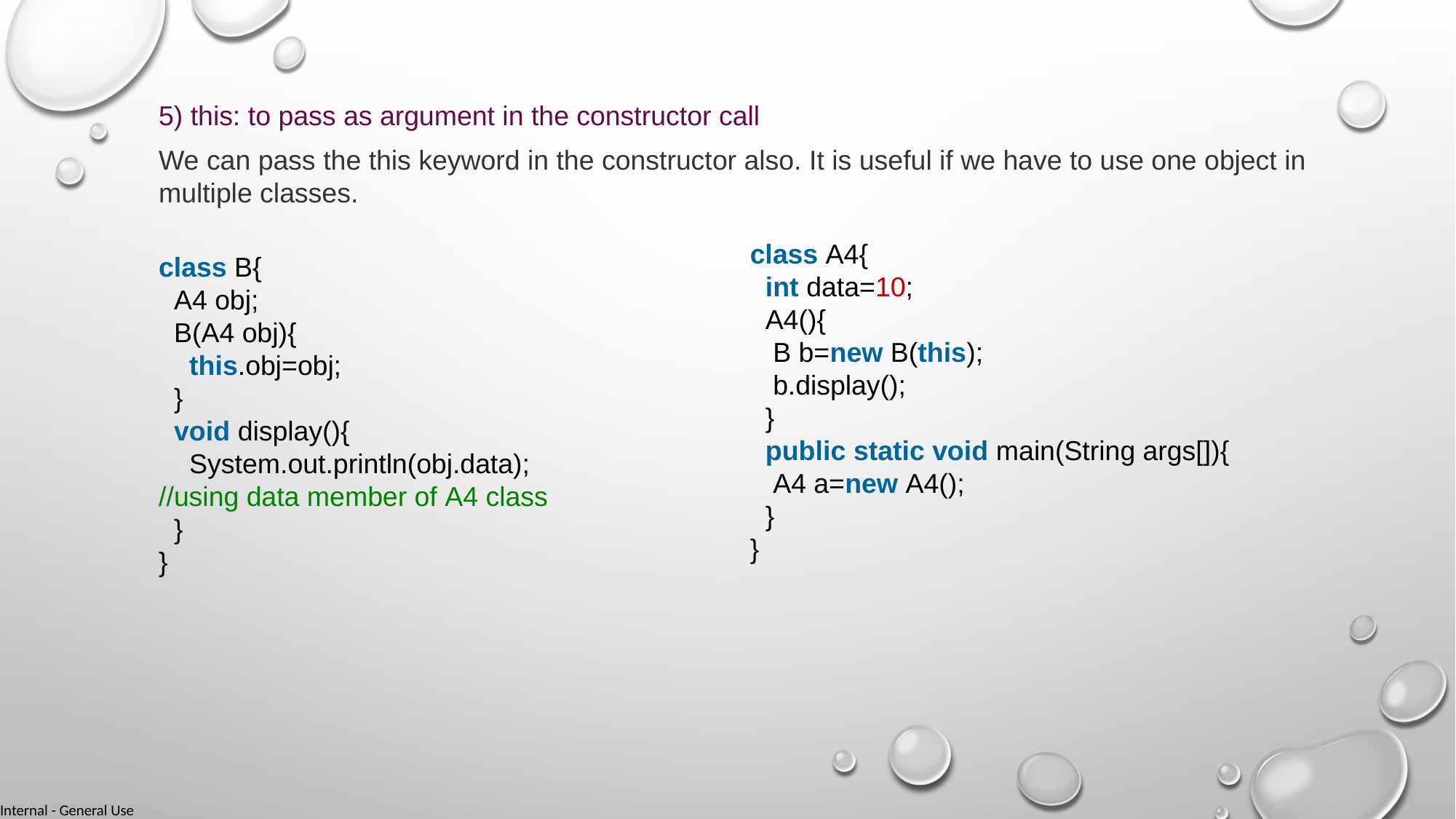

5) this: to pass as argument in the constructor call
We can pass the this keyword in the constructor also. It is useful if we have to use one object in multiple classes.
class A4{
  int data=10;
  A4(){
   B b=new B(this);
   b.display();
  }
  public static void main(String args[]){
   A4 a=new A4();
  }
}
class B{
  A4 obj;
  B(A4 obj){
    this.obj=obj;
  }
  void display(){
    System.out.println(obj.data);
//using data member of A4 class
  }
}